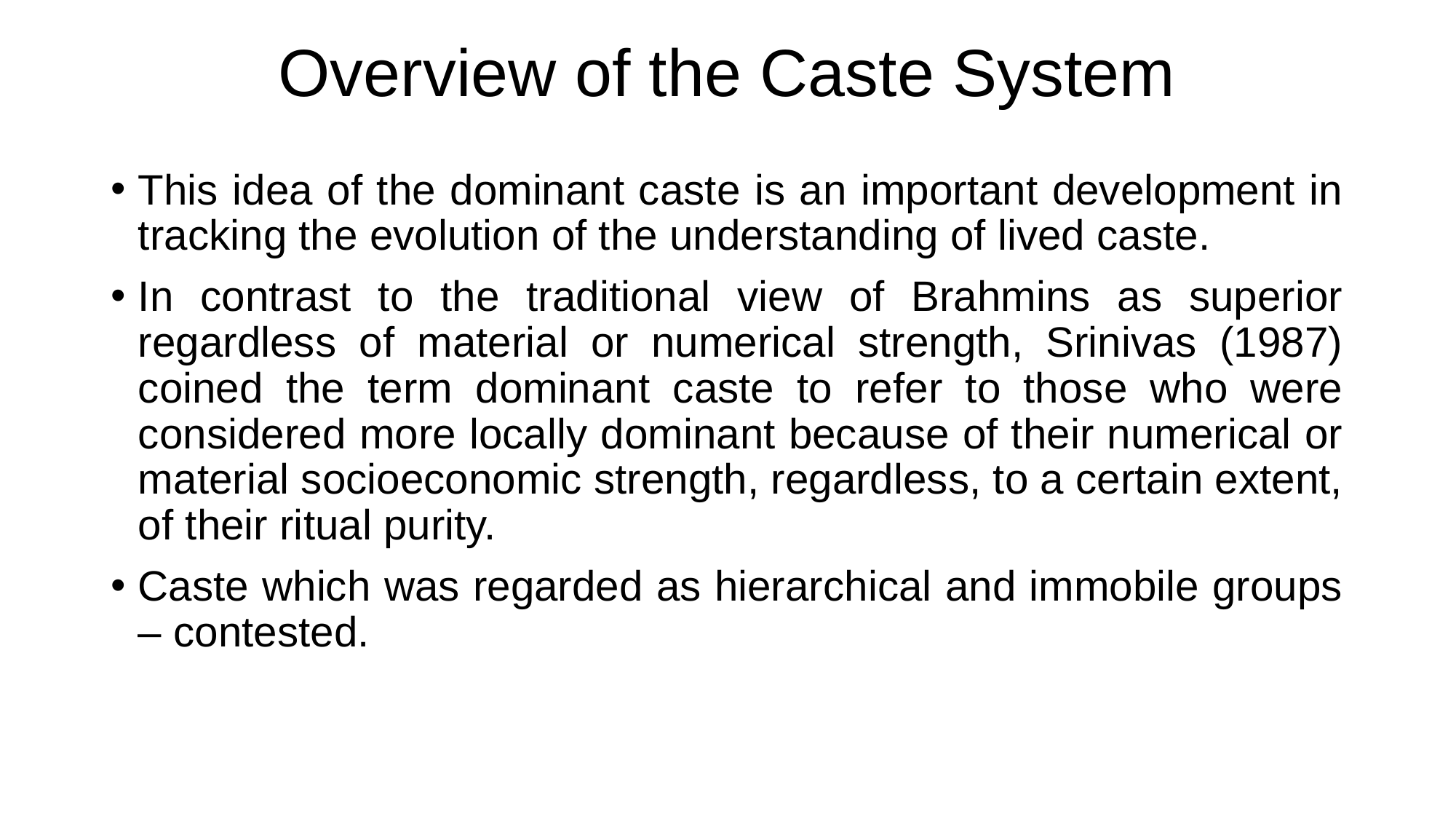

# Overview of the Caste System
This idea of the dominant caste is an important development in tracking the evolution of the understanding of lived caste.
In contrast to the traditional view of Brahmins as superior regardless of material or numerical strength, Srinivas (1987) coined the term dominant caste to refer to those who were considered more locally dominant because of their numerical or material socioeconomic strength, regardless, to a certain extent, of their ritual purity.
Caste which was regarded as hierarchical and immobile groups – contested.